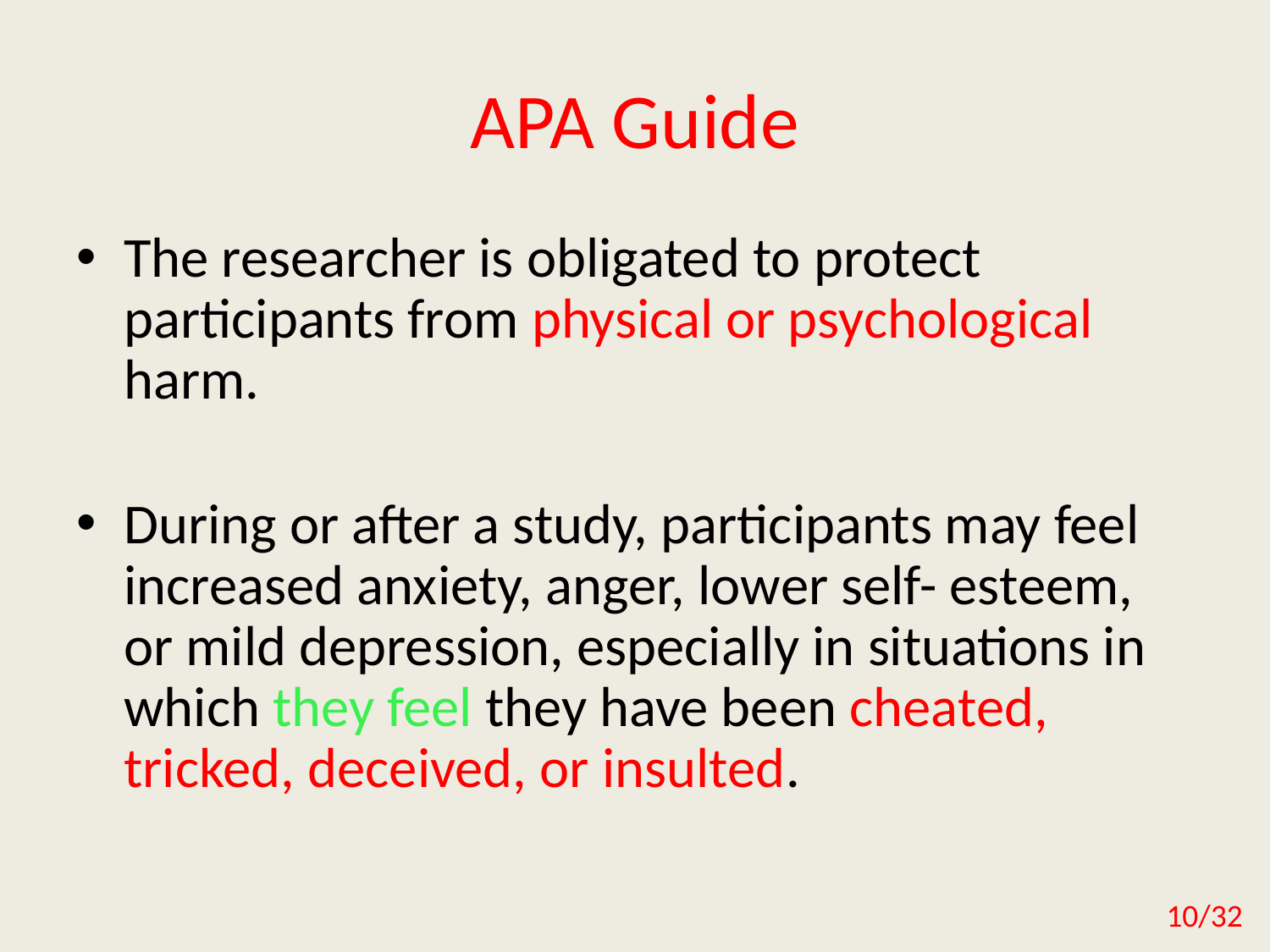

# APA Guide
The researcher is obligated to protect participants from physical or psychological harm.

During or after a study, participants may feel increased anxiety, anger, lower self- esteem, or mild depression, especially in situations in which they feel they have been cheated, tricked, deceived, or insulted.